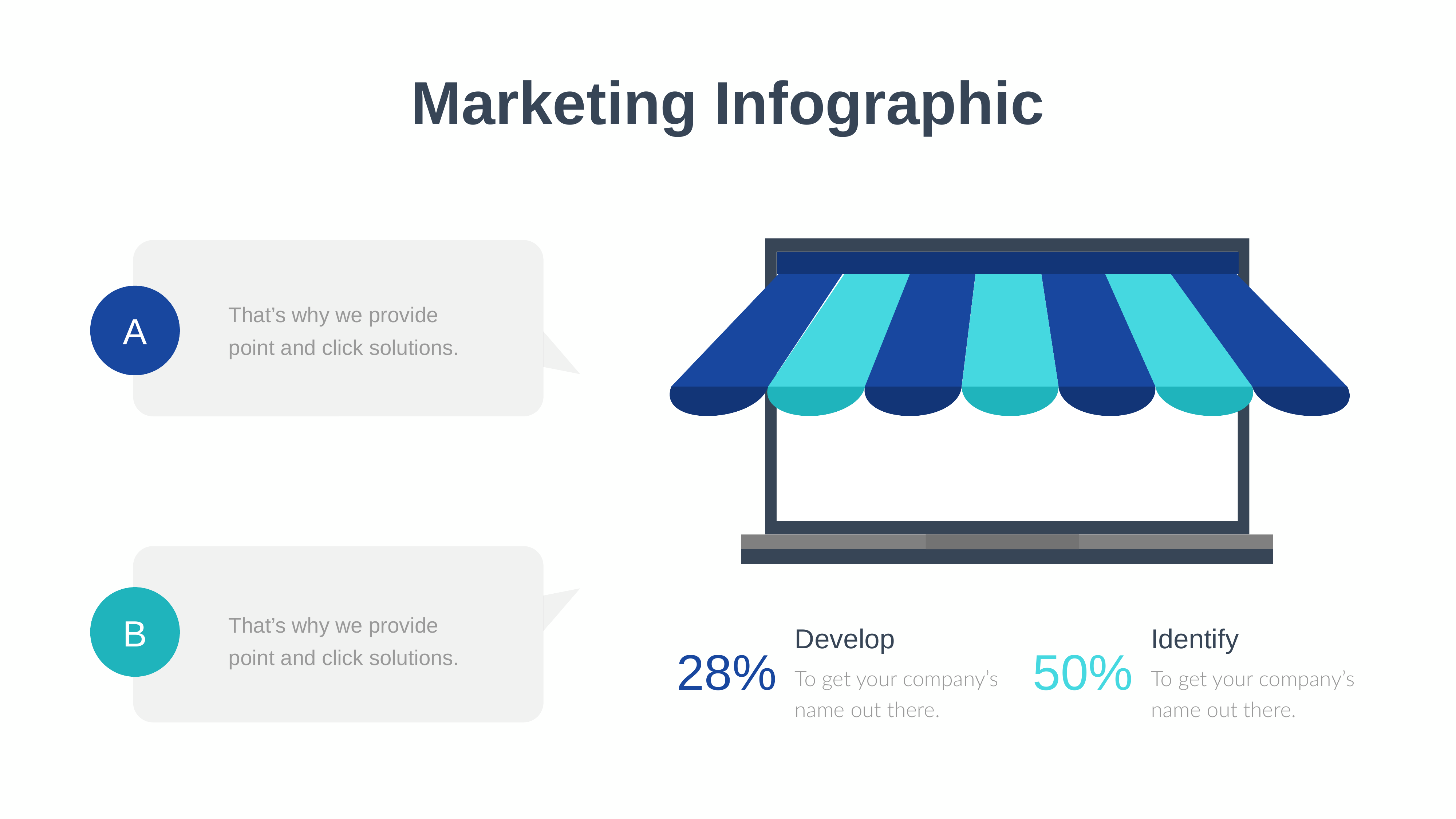

Marketing Infographic

That’s why we provide point and click solutions.
A

That’s why we provide point and click solutions.
B
Develop
To get your company’s name out there.
28%
Identify
To get your company’s name out there.
50%